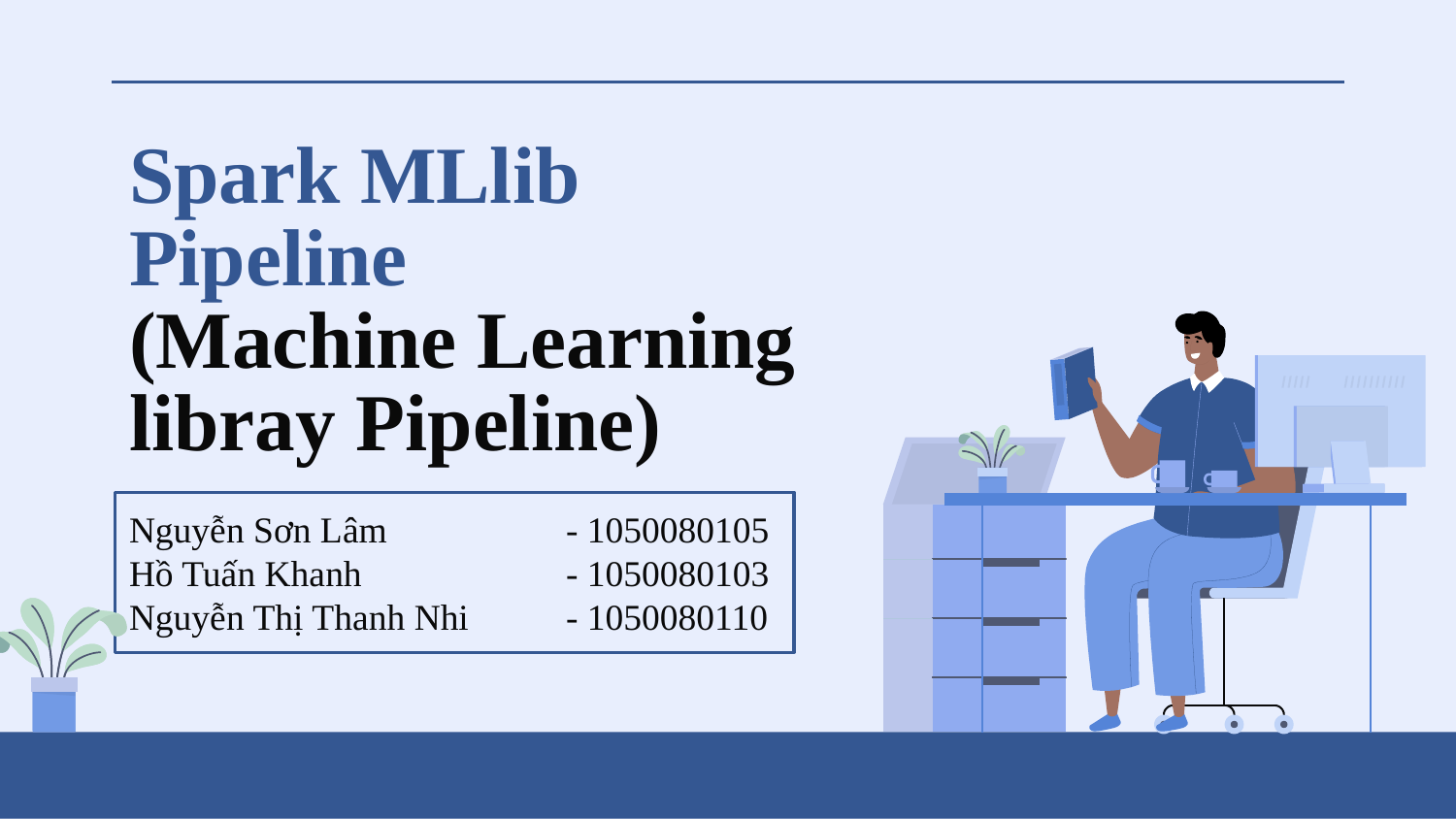

# Spark MLlib Pipeline (Machine Learning libray Pipeline)

Nguyễn Sơn Lâm		- 1050080105
Hồ Tuấn Khanh		- 1050080103
Nguyễn Thị Thanh Nhi	- 1050080110